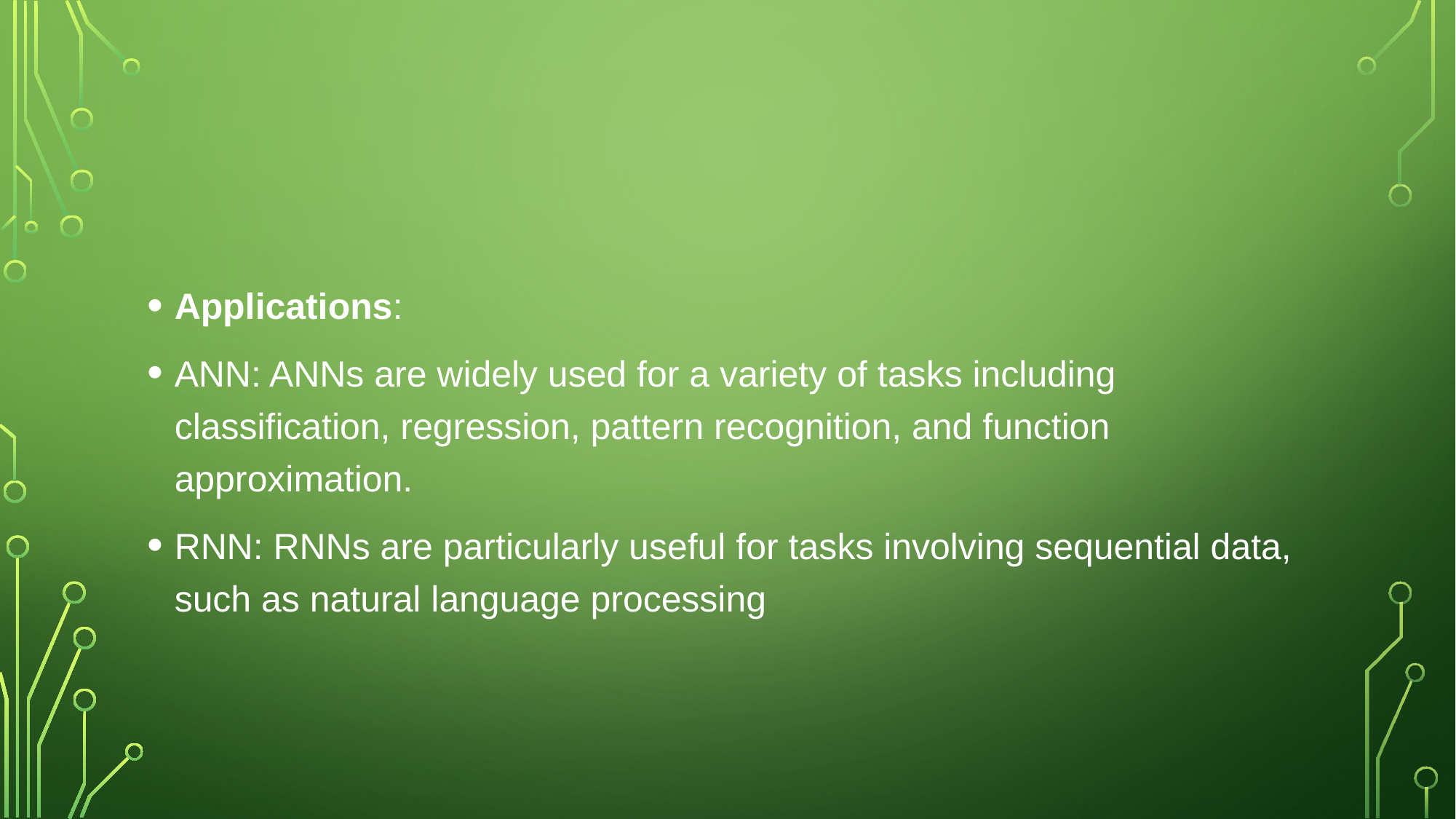

#
Applications:
ANN: ANNs are widely used for a variety of tasks including classification, regression, pattern recognition, and function approximation.
RNN: RNNs are particularly useful for tasks involving sequential data, such as natural language processing